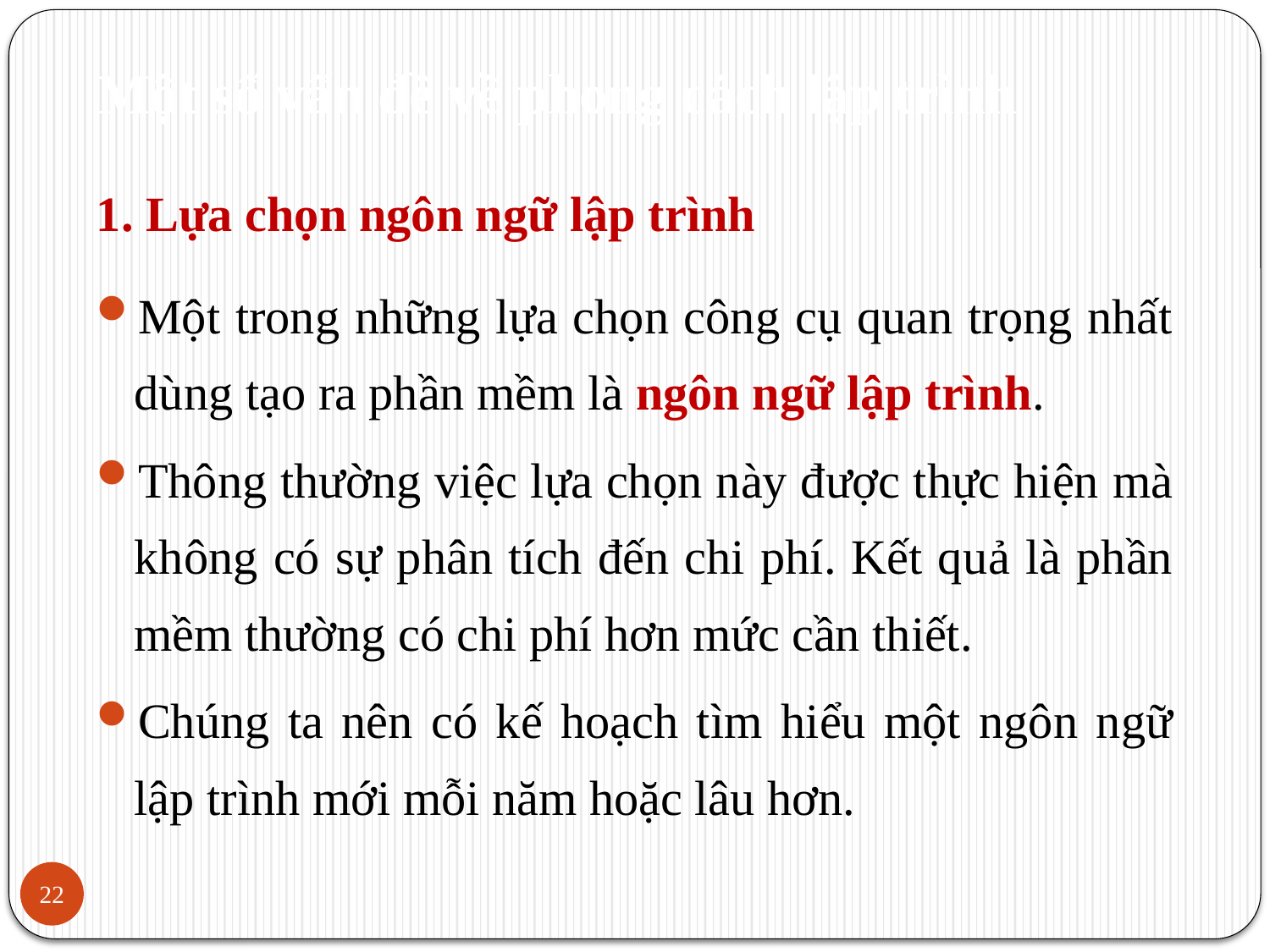

# Một số vấn đề về phong cách lập trình
1. Lựa chọn ngôn ngữ lập trình
Một trong những lựa chọn công cụ quan trọng nhất dùng tạo ra phần mềm là ngôn ngữ lập trình.
Thông thường việc lựa chọn này được thực hiện mà không có sự phân tích đến chi phí. Kết quả là phần mềm thường có chi phí hơn mức cần thiết.
Chúng ta nên có kế hoạch tìm hiểu một ngôn ngữ lập trình mới mỗi năm hoặc lâu hơn.
22